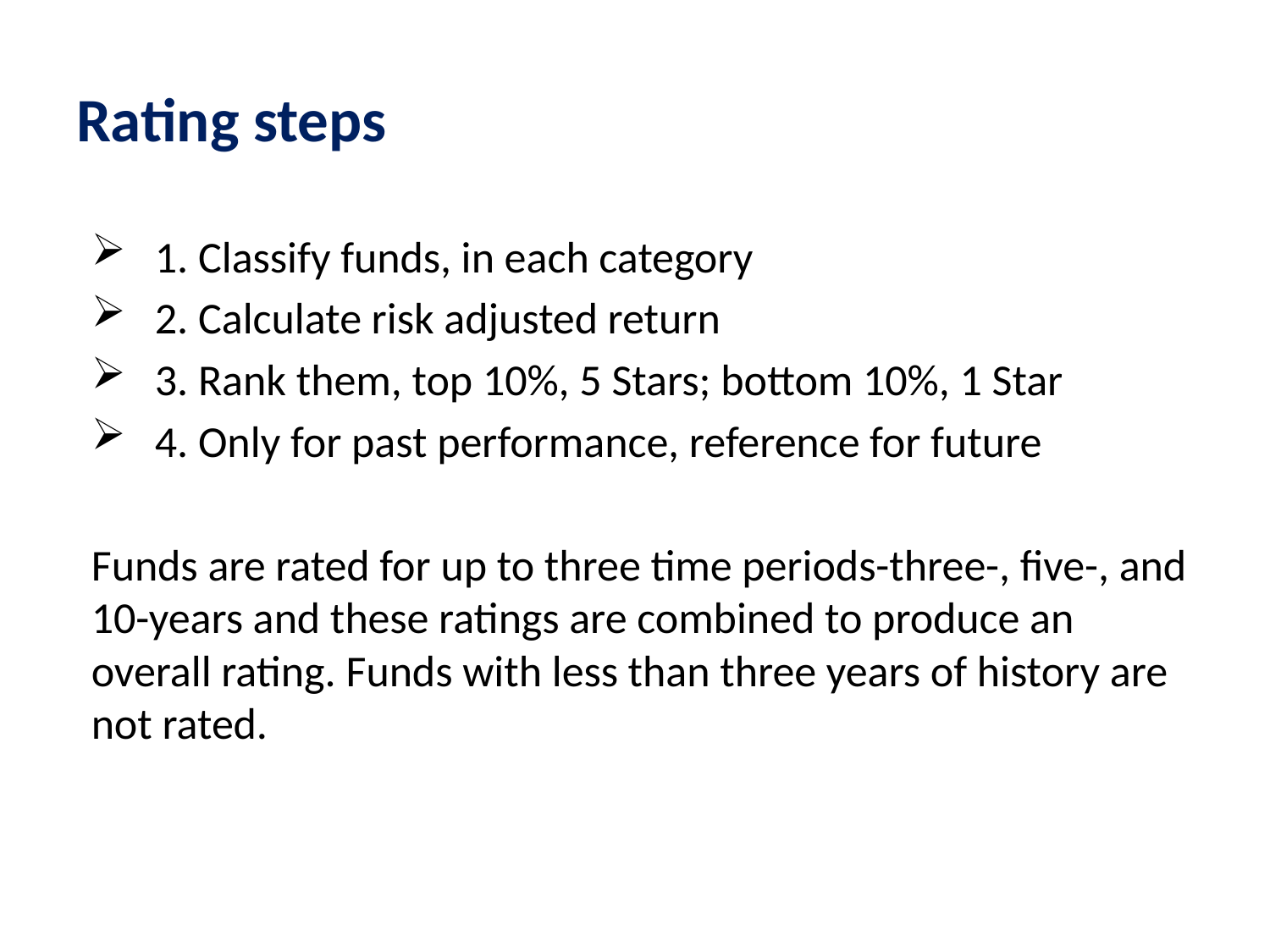

# Rating steps
1. Classify funds, in each category
2. Calculate risk adjusted return
3. Rank them, top 10%, 5 Stars; bottom 10%, 1 Star
4. Only for past performance, reference for future

Funds are rated for up to three time periods-three-, five-, and 10-years and these ratings are combined to produce an overall rating. Funds with less than three years of history are not rated.